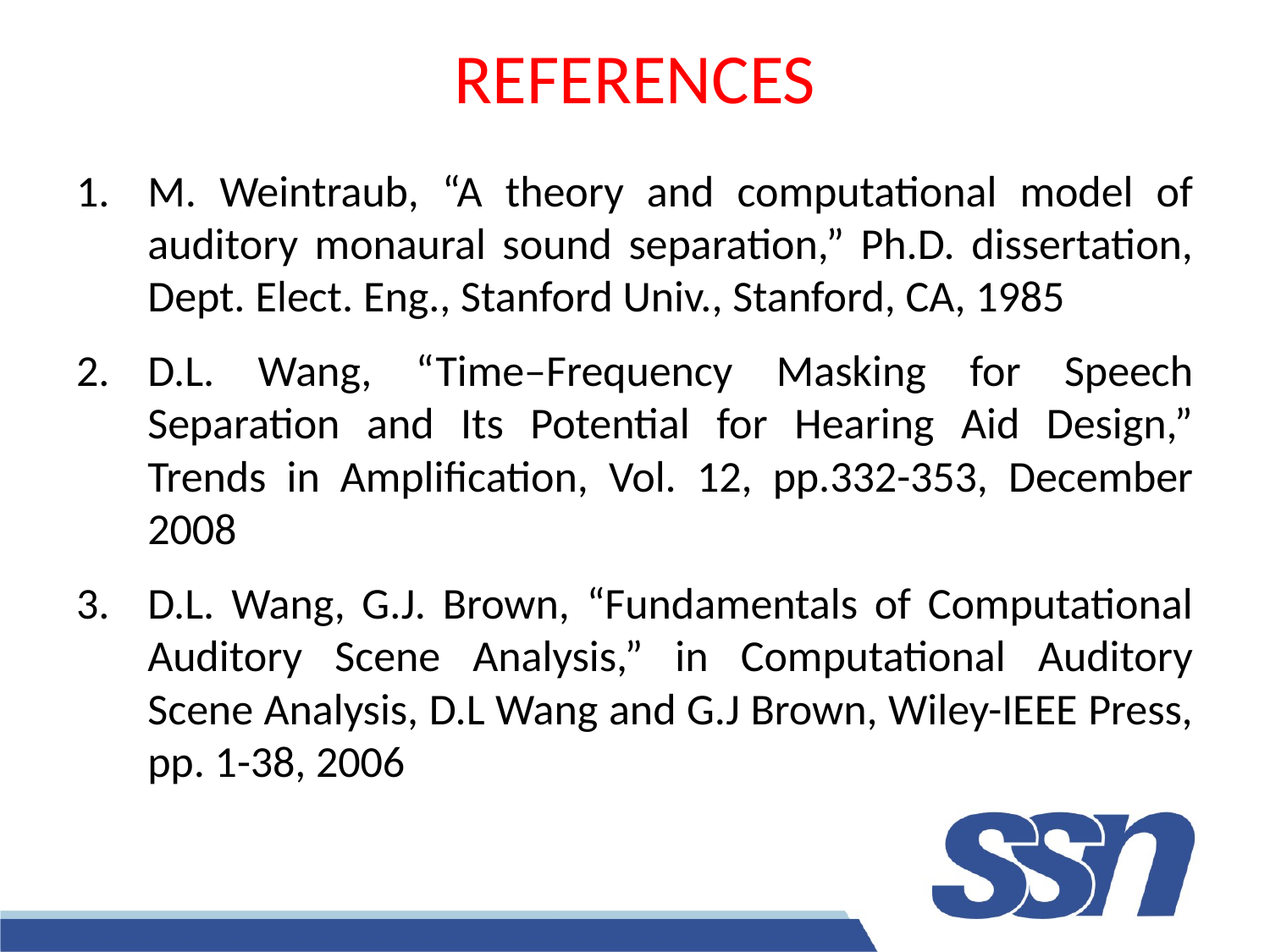

# REFERENCES
M. Weintraub, “A theory and computational model of auditory monaural sound separation,” Ph.D. dissertation, Dept. Elect. Eng., Stanford Univ., Stanford, CA, 1985
D.L. Wang, “Time–Frequency Masking for Speech Separation and Its Potential for Hearing Aid Design,” Trends in Amplification, Vol. 12, pp.332-353, December 2008
D.L. Wang, G.J. Brown, “Fundamentals of Computational Auditory Scene Analysis,” in Computational Auditory Scene Analysis, D.L Wang and G.J Brown, Wiley-IEEE Press, pp. 1-38, 2006